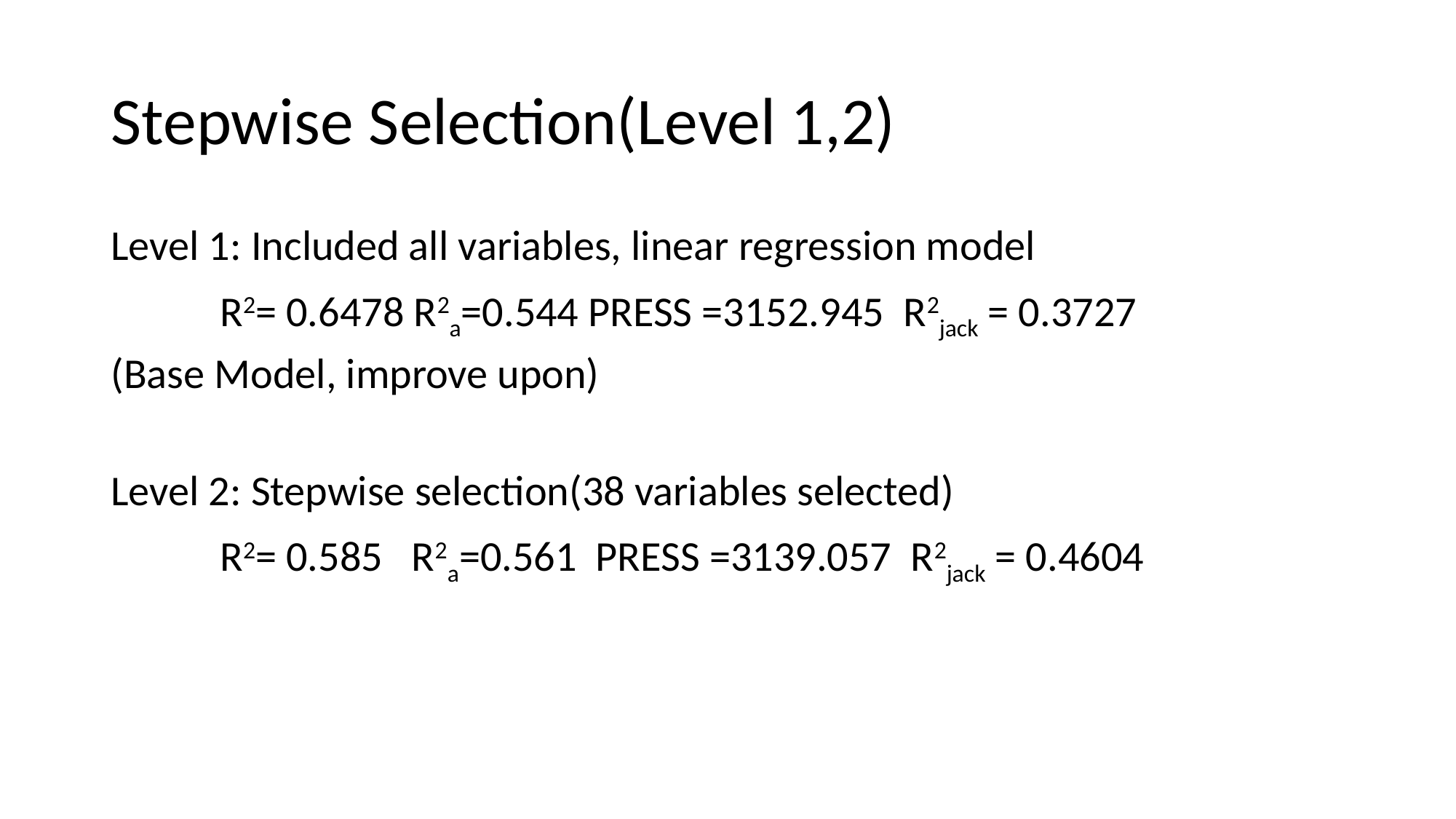

# Stepwise Selection(Level 1,2)
Level 1: Included all variables, linear regression model
	R2= 0.6478 R2a=0.544 PRESS =3152.945  R2jack = 0.3727
(Base Model, improve upon)

Level 2: Stepwise selection(38 variables selected)
	R2= 0.585   R2a=0.561  PRESS =3139.057  R2jack = 0.4604